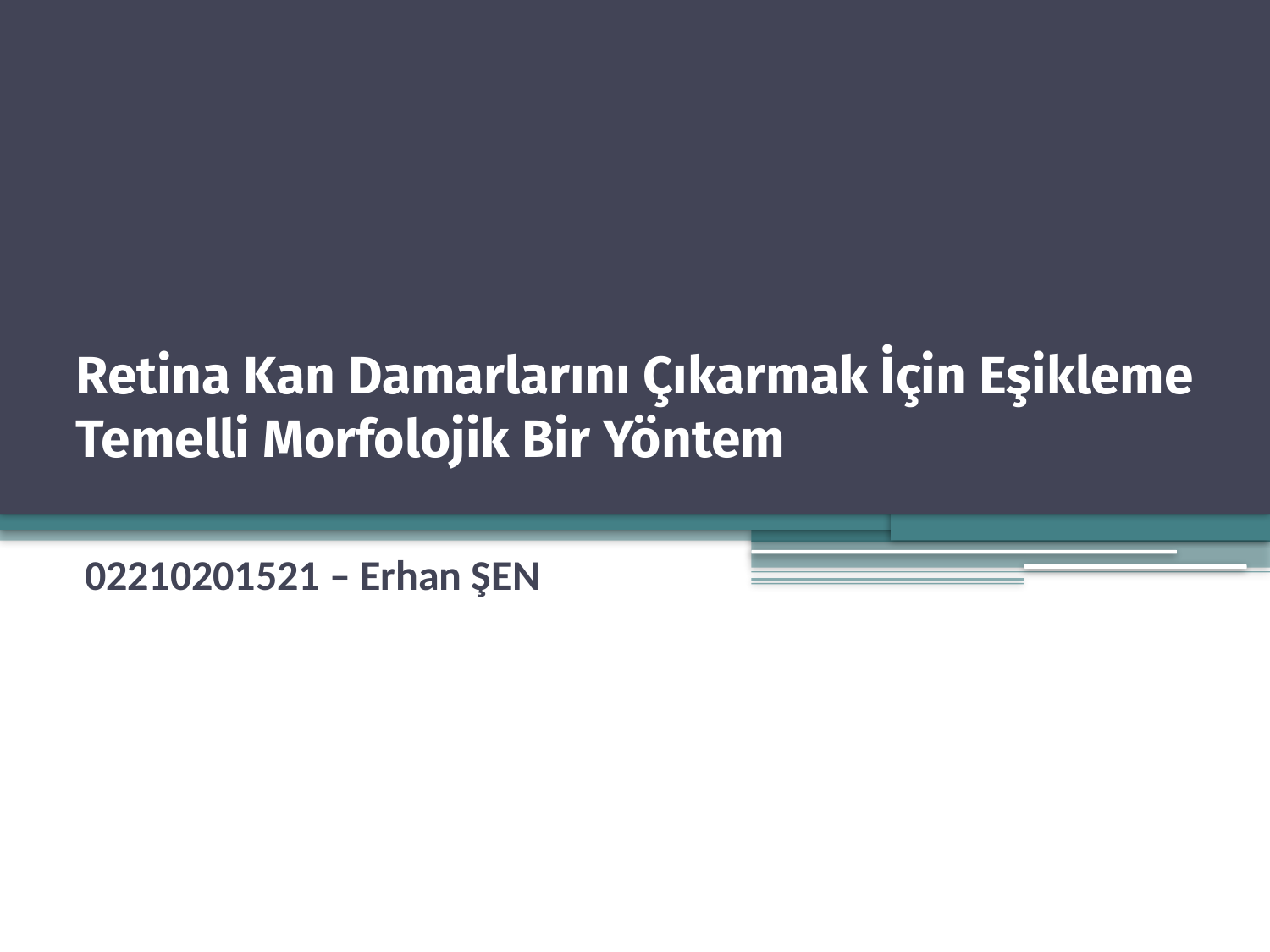

# Retina Kan Damarlarını Çıkarmak İçin Eşikleme Temelli Morfolojik Bir Yöntem
02210201521 – Erhan ŞEN